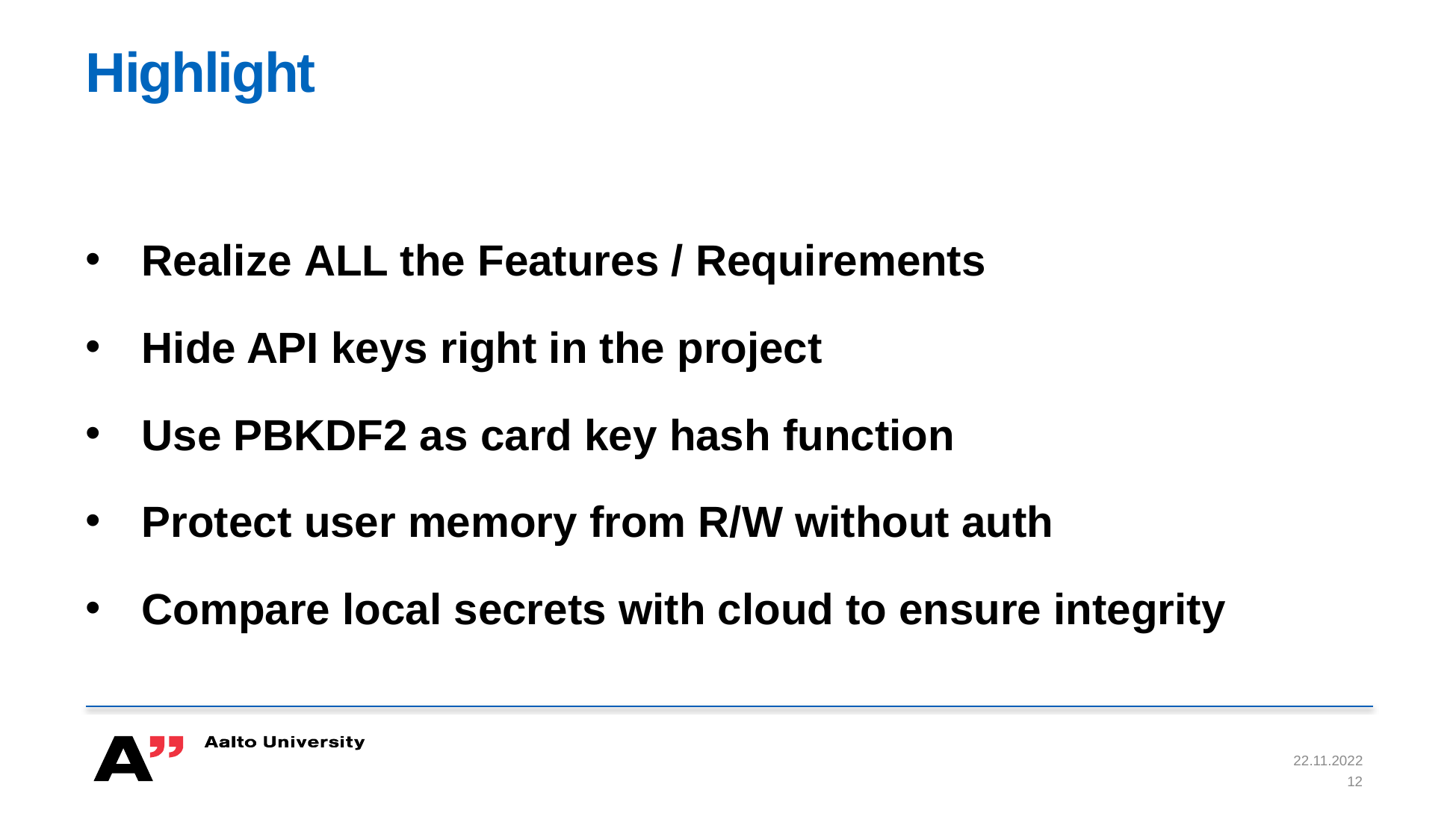

# Highlight
Realize ALL the Features / Requirements
Hide API keys right in the project
Use PBKDF2 as card key hash function
Protect user memory from R/W without auth
Compare local secrets with cloud to ensure integrity

22.11.2022
12